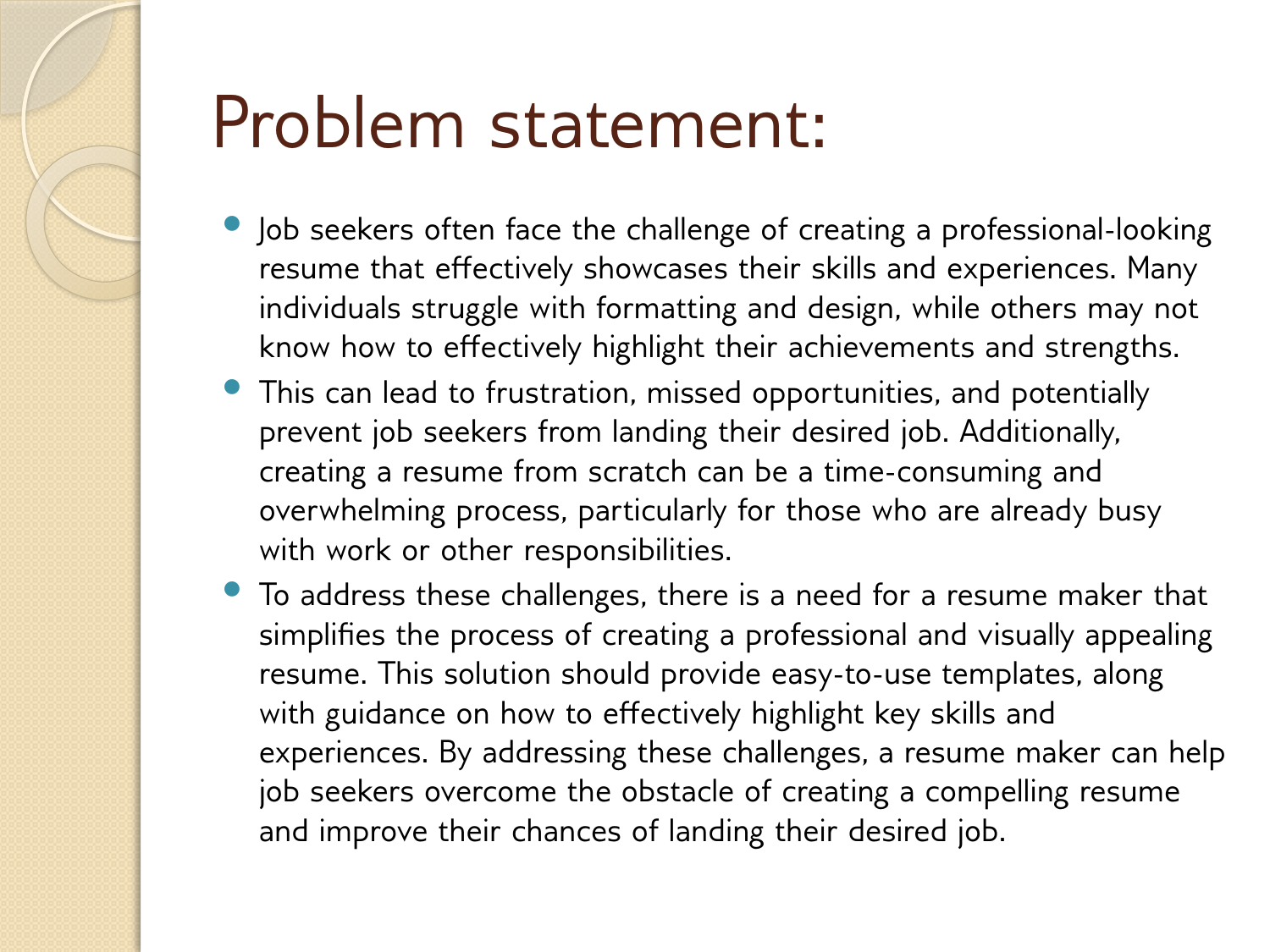

# Problem statement:
Job seekers often face the challenge of creating a professional-looking resume that effectively showcases their skills and experiences. Many individuals struggle with formatting and design, while others may not know how to effectively highlight their achievements and strengths.
This can lead to frustration, missed opportunities, and potentially prevent job seekers from landing their desired job. Additionally, creating a resume from scratch can be a time-consuming and overwhelming process, particularly for those who are already busy with work or other responsibilities.
To address these challenges, there is a need for a resume maker that simplifies the process of creating a professional and visually appealing resume. This solution should provide easy-to-use templates, along with guidance on how to effectively highlight key skills and experiences. By addressing these challenges, a resume maker can help job seekers overcome the obstacle of creating a compelling resume and improve their chances of landing their desired job.